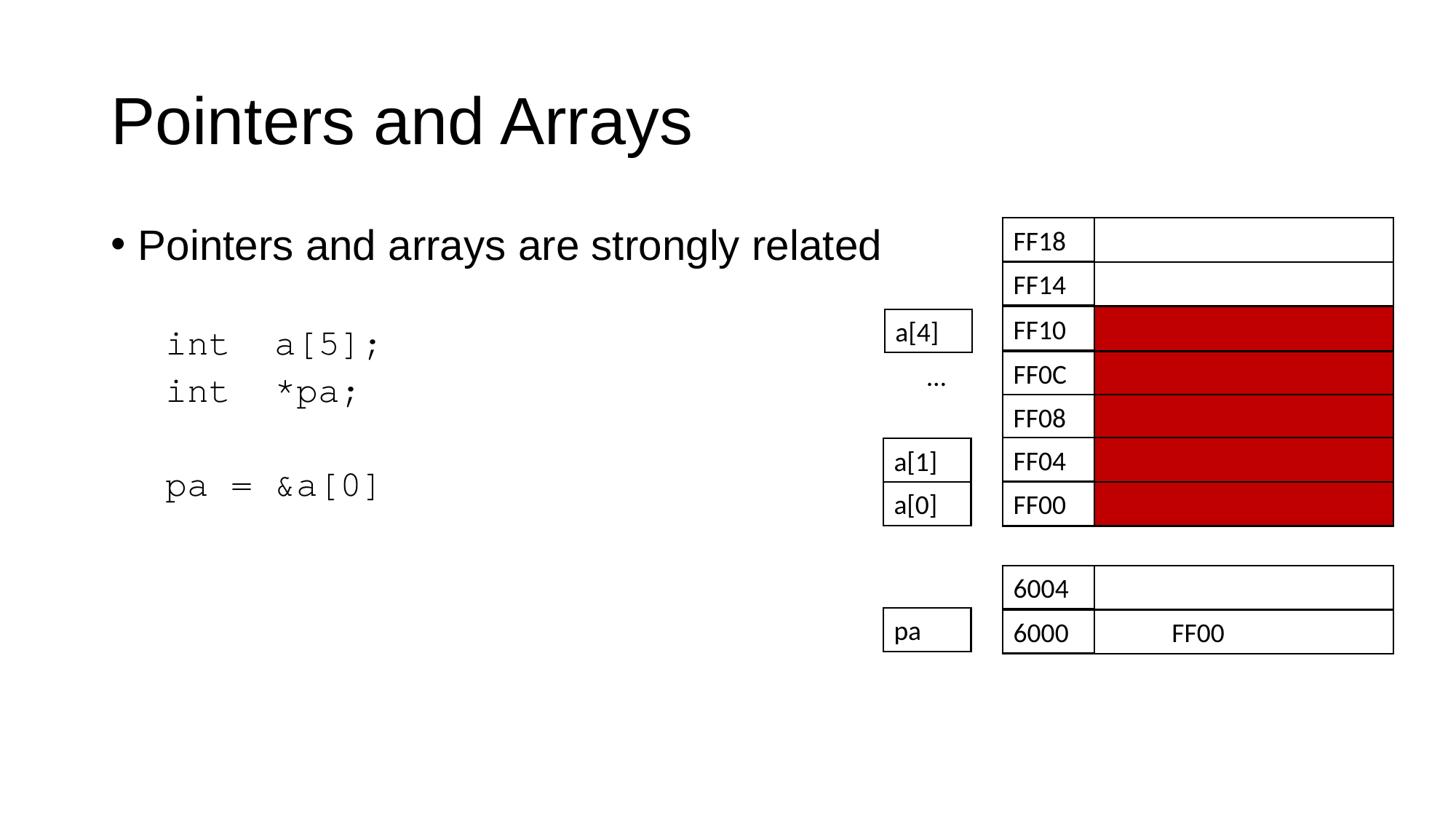

# Pointers and Arrays
Pointers and arrays are strongly related

int  a[5];
int  *pa;

pa = &a[0]
FF18

FF14

FF10

a[4]
FF0C

…
FF08

FF04

a[1]
a[0]
FF00

6004

pa
6000
FF00